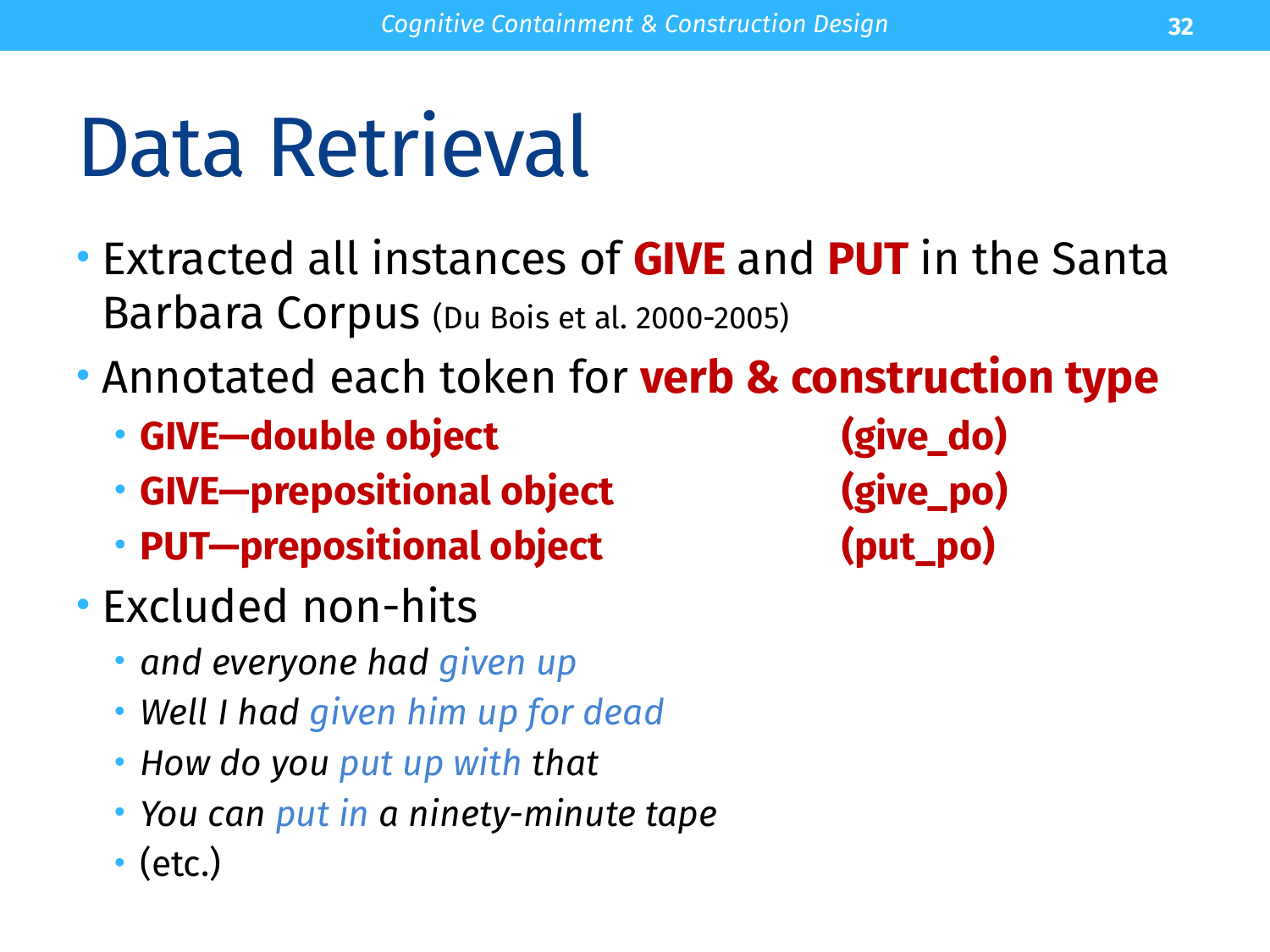

Cognitive Containment & Construction Design
32
# Data Retrieval
Extracted all instances of give and put in the Santa Barbara Corpus (Du Bois et al. 2000-2005)
Annotated each token for verb & construction type
GIVE—double object	(give_do)
GIVE—prepositional object 	(give_po)
PUT—prepositional object 	(put_po)
Excluded non-hits
and everyone had given up
Well I had given him up for dead
How do you put up with that
You can put in a ninety-minute tape
(etc.)